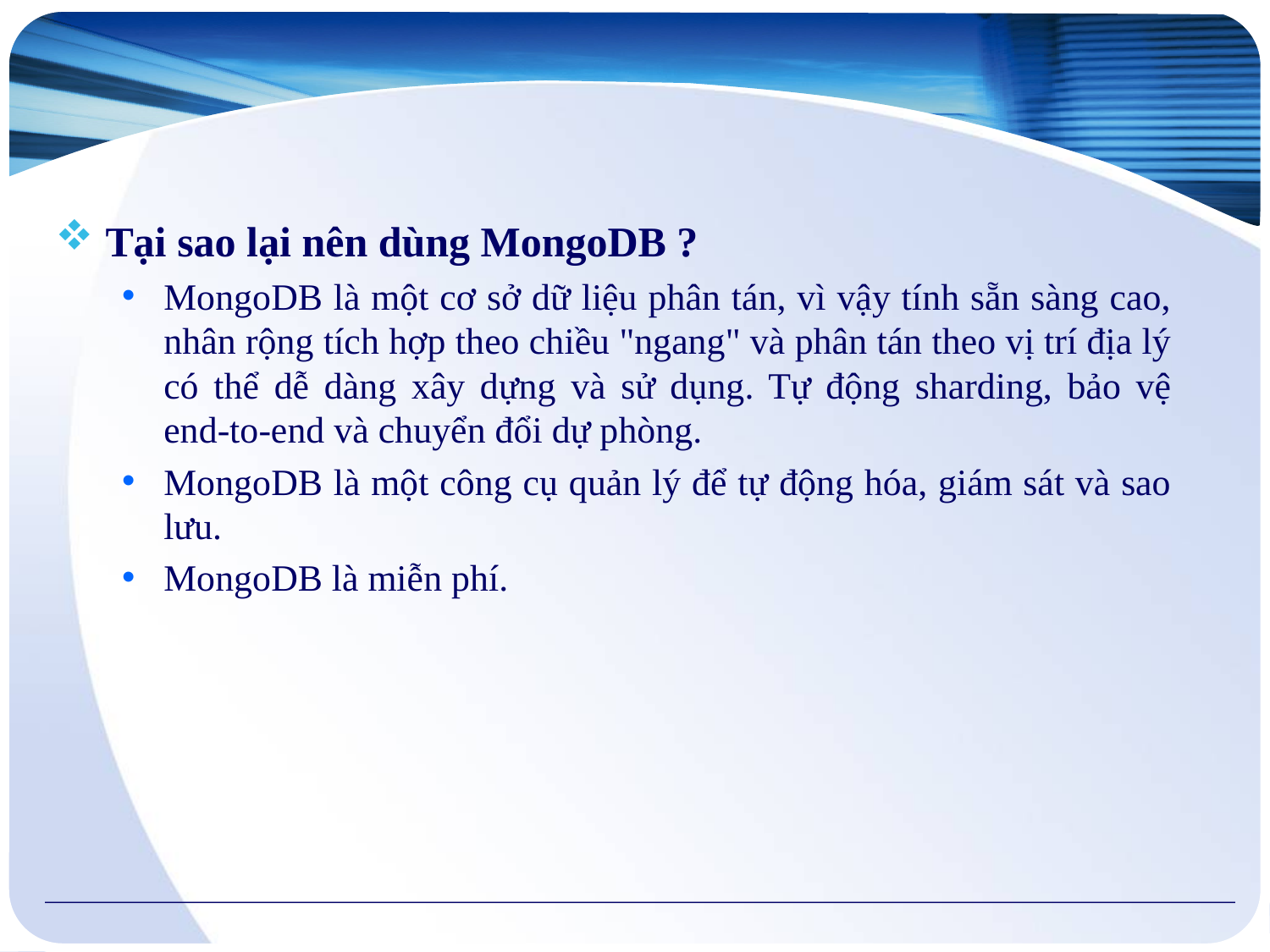

Tại sao lại nên dùng MongoDB ?
MongoDB là một cơ sở dữ liệu phân tán, vì vậy tính sẵn sàng cao, nhân rộng tích hợp theo chiều "ngang" và phân tán theo vị trí địa lý có thể dễ dàng xây dựng và sử dụng. Tự động sharding, bảo vệ end-to-end và chuyển đổi dự phòng.
MongoDB là một công cụ quản lý để tự động hóa, giám sát và sao lưu.
MongoDB là miễn phí.